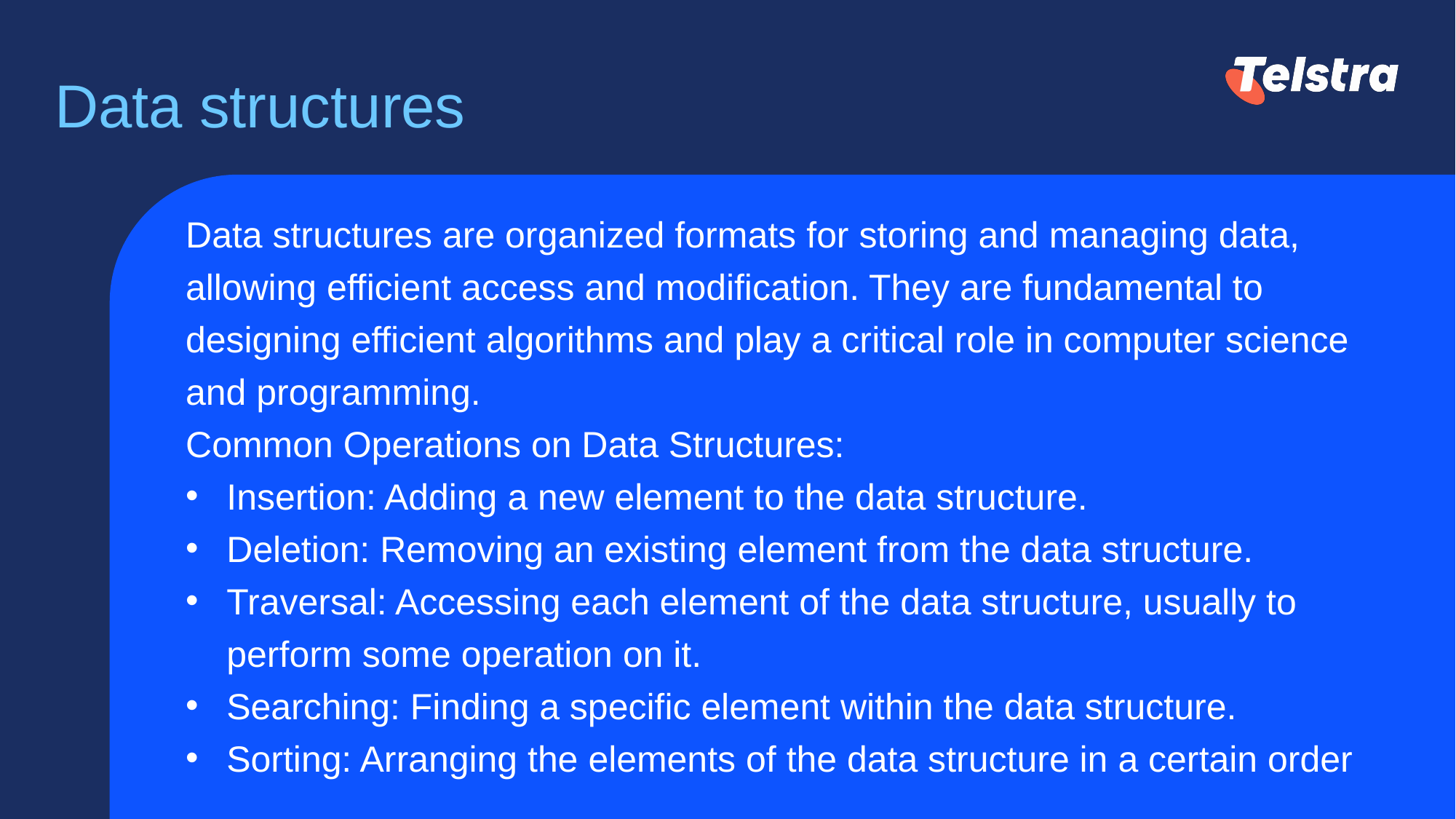

# Data structures
Data structures are organized formats for storing and managing data, allowing efficient access and modification. They are fundamental to designing efficient algorithms and play a critical role in computer science and programming.
Common Operations on Data Structures:
Insertion: Adding a new element to the data structure.
Deletion: Removing an existing element from the data structure.
Traversal: Accessing each element of the data structure, usually to perform some operation on it.
Searching: Finding a specific element within the data structure.
Sorting: Arranging the elements of the data structure in a certain order